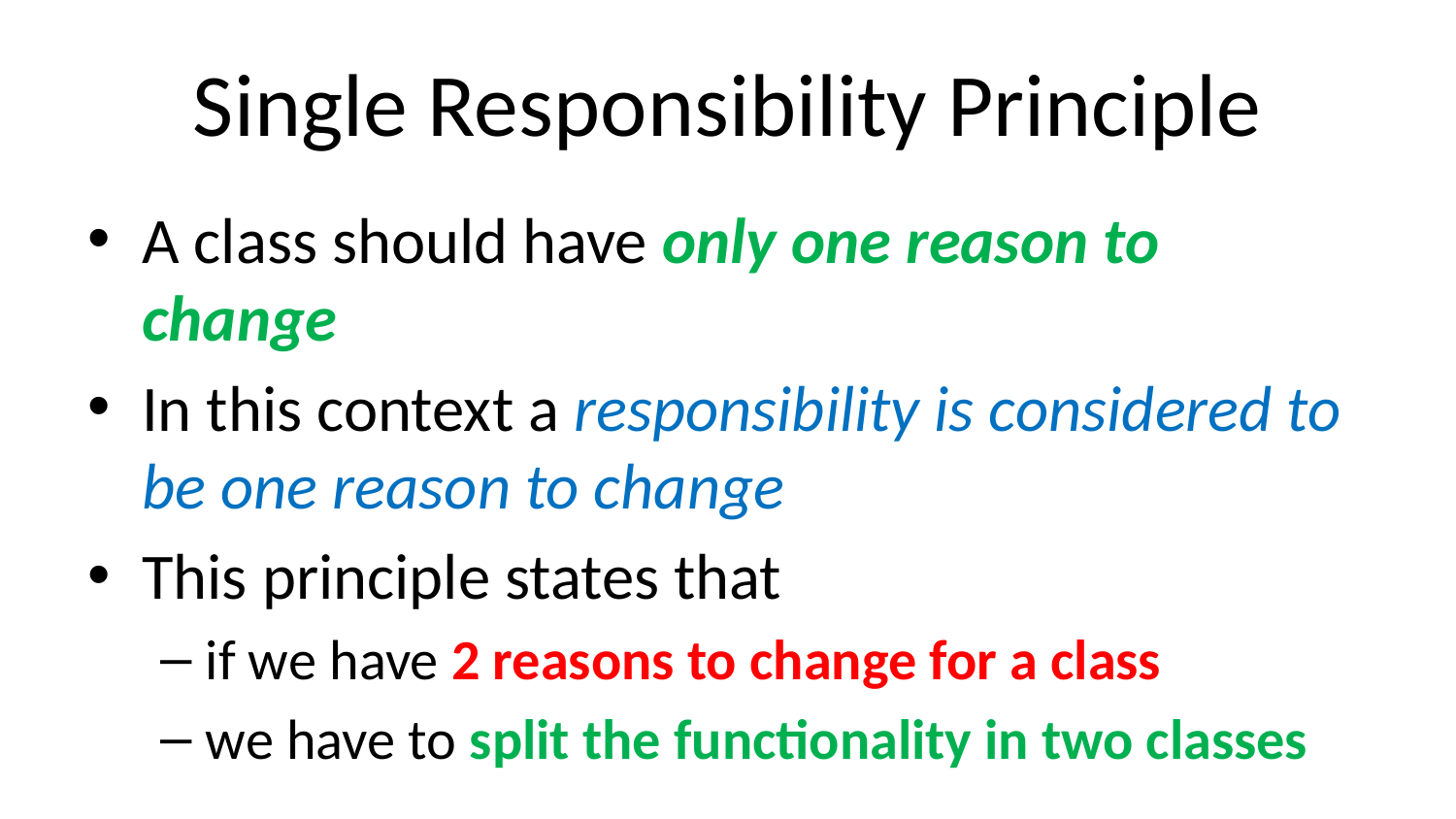

# Single Responsibility Principle
A class should have only one reason to change
In this context a responsibility is considered to be one reason to change
This principle states that
if we have 2 reasons to change for a class
we have to split the functionality in two classes